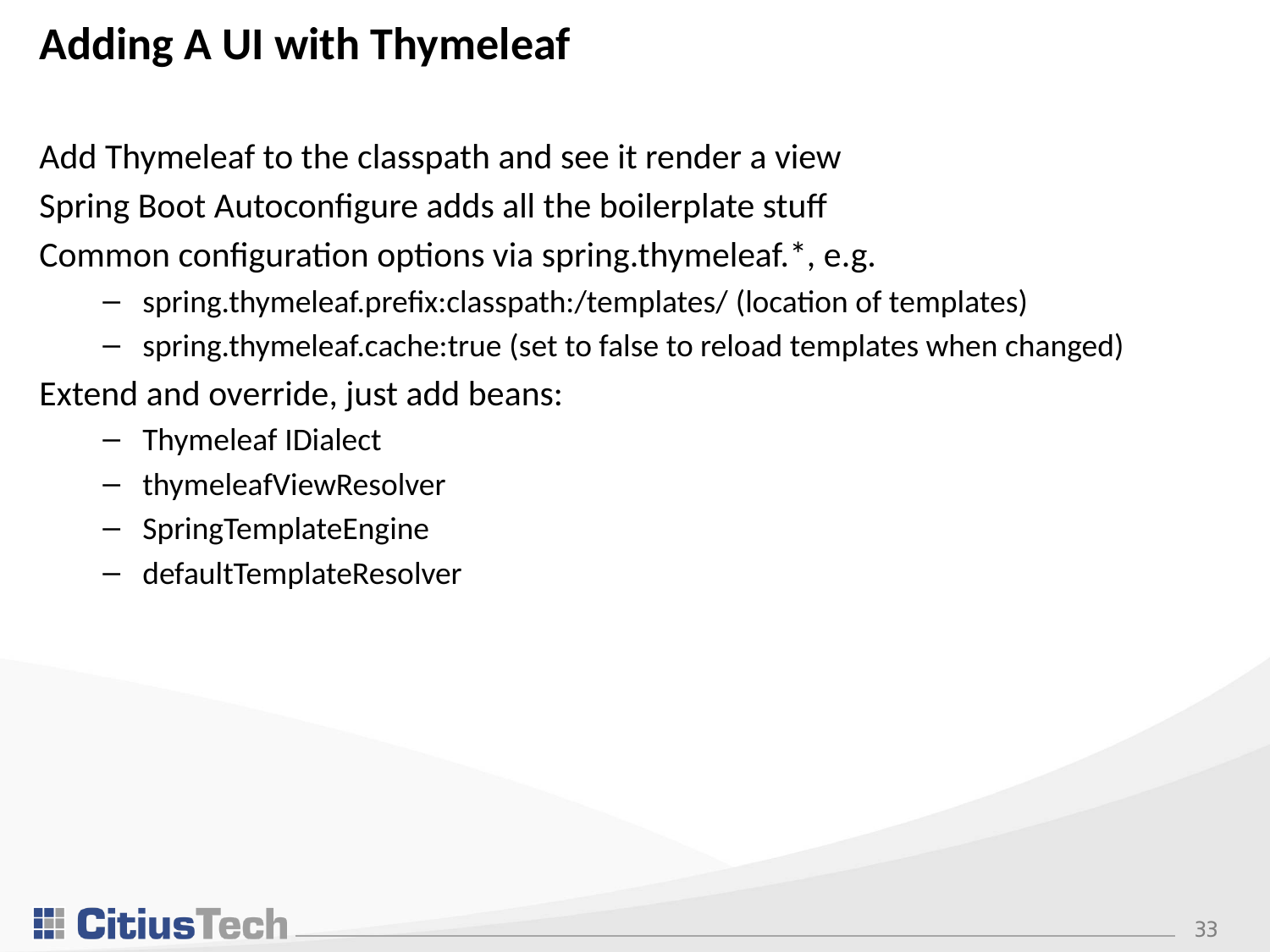

# Adding A UI with Thymeleaf
Add Thymeleaf to the classpath and see it render a view
Spring Boot Autoconfigure adds all the boilerplate stuff
Common configuration options via spring.thymeleaf.*, e.g.
spring.thymeleaf.prefix:classpath:/templates/ (location of templates)
spring.thymeleaf.cache:true (set to false to reload templates when changed)
Extend and override, just add beans:
Thymeleaf IDialect
thymeleafViewResolver
SpringTemplateEngine
defaultTemplateResolver